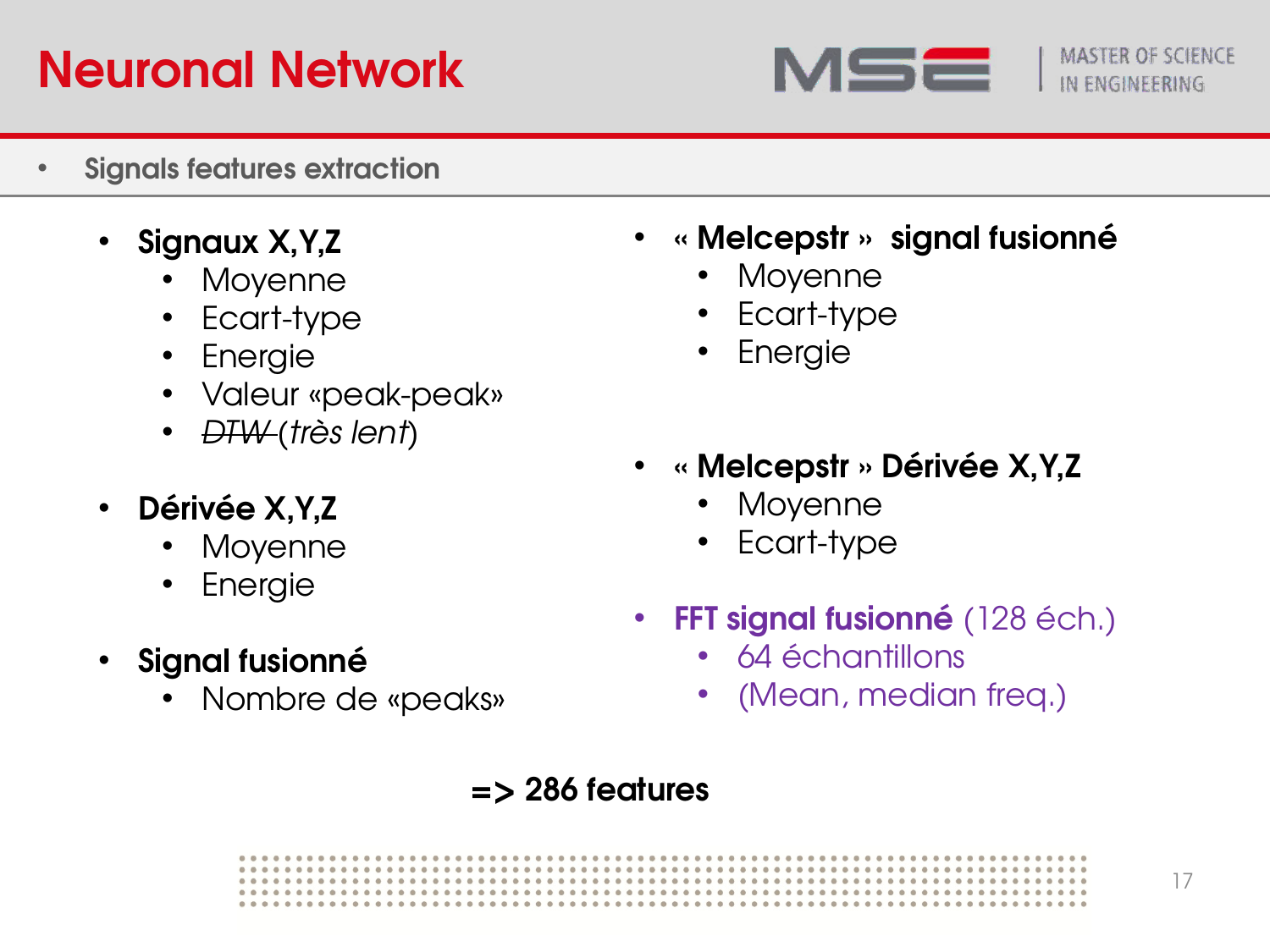

# Neuronal Network
Signals features extraction
« Melcepstr »  signal fusionné
Moyenne
Ecart-type
Energie

« Melcepstr » Dérivée X,Y,Z
Moyenne
Ecart-type

FFT signal fusionné (128 éch.)
64 échantillons
(Mean, median freq.)

Signaux X,Y,Z
Moyenne
Ecart-type
Energie
Valeur «peak-peak»
DTW (très lent)

Dérivée X,Y,Z
Moyenne
Energie

Signal fusionné
Nombre de «peaks»
=> 286 features
17